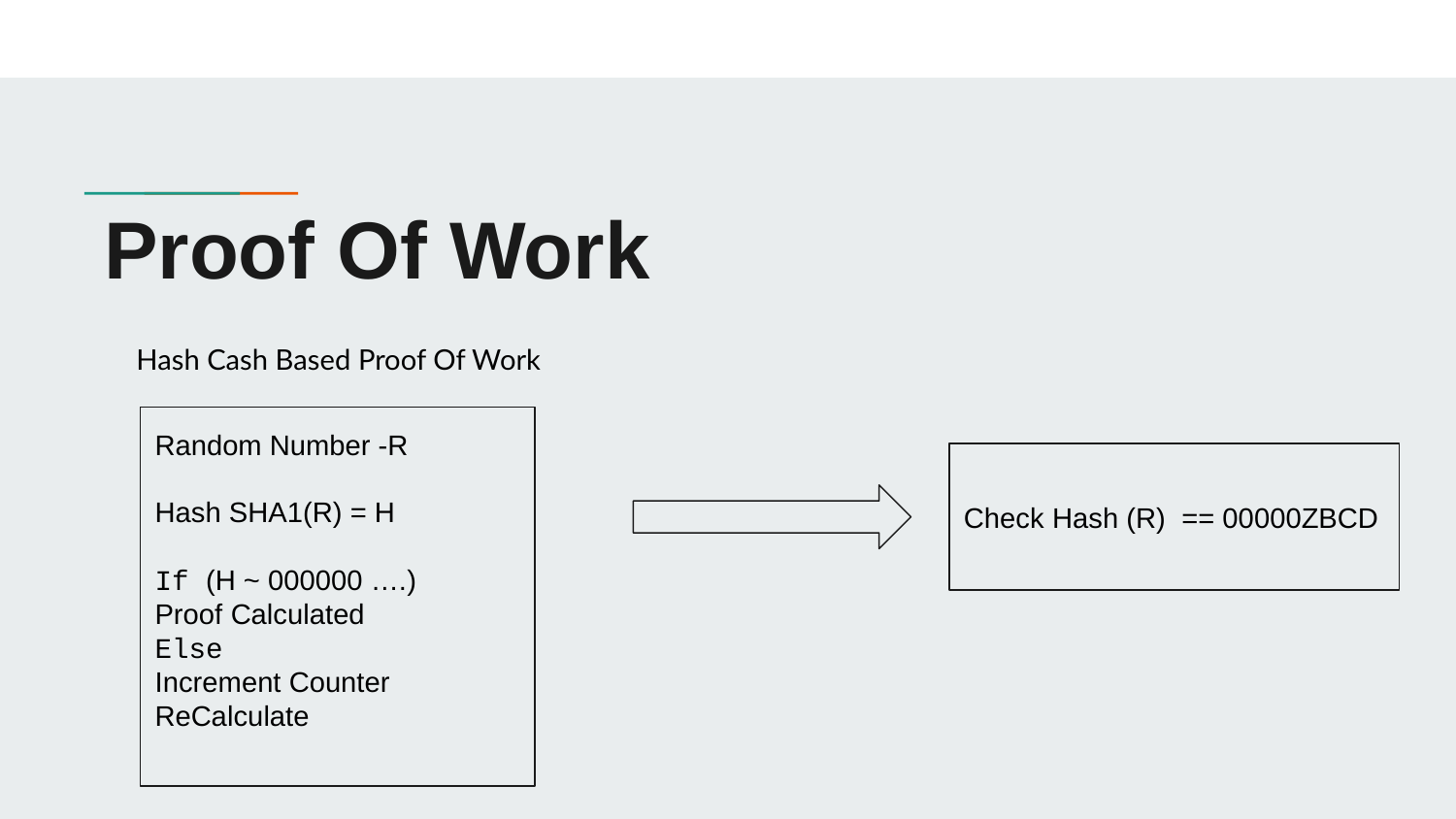

# Proof Of Work

Hash Cash Based Proof Of Work
Random Number -R

Hash SHA1(R) = H

If (H ~ 000000 ….)
Proof Calculated
Else
Increment Counter ReCalculate

Check Hash (R)  == 00000ZBCD